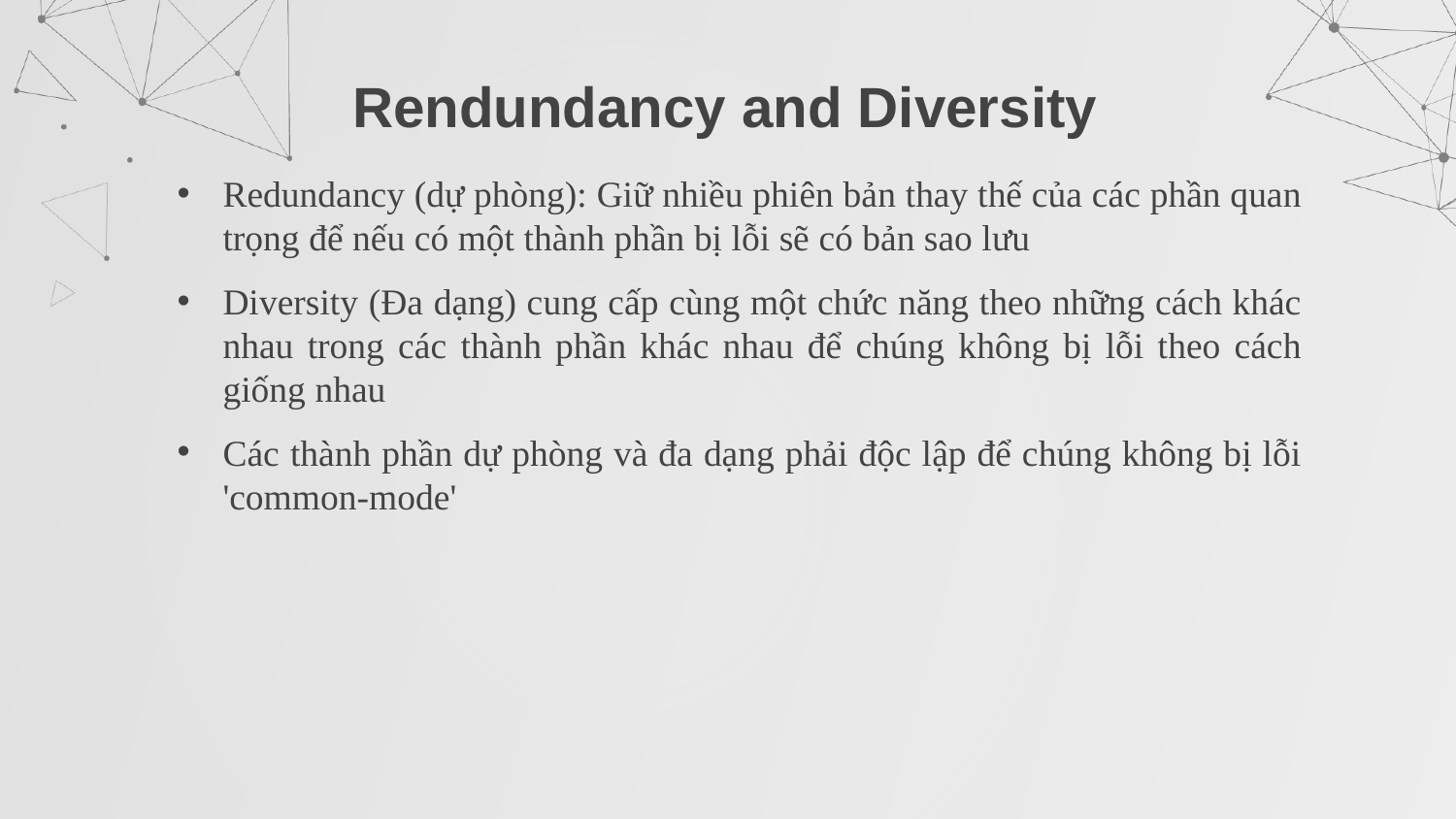

Rendundancy and Diversity
Redundancy (dự phòng): Giữ nhiều phiên bản thay thế của các phần quan trọng để nếu có một thành phần bị lỗi sẽ có bản sao lưu
Diversity (Đa dạng) cung cấp cùng một chức năng theo những cách khác nhau trong các thành phần khác nhau để chúng không bị lỗi theo cách giống nhau
Các thành phần dự phòng và đa dạng phải độc lập để chúng không bị lỗi 'common-mode'